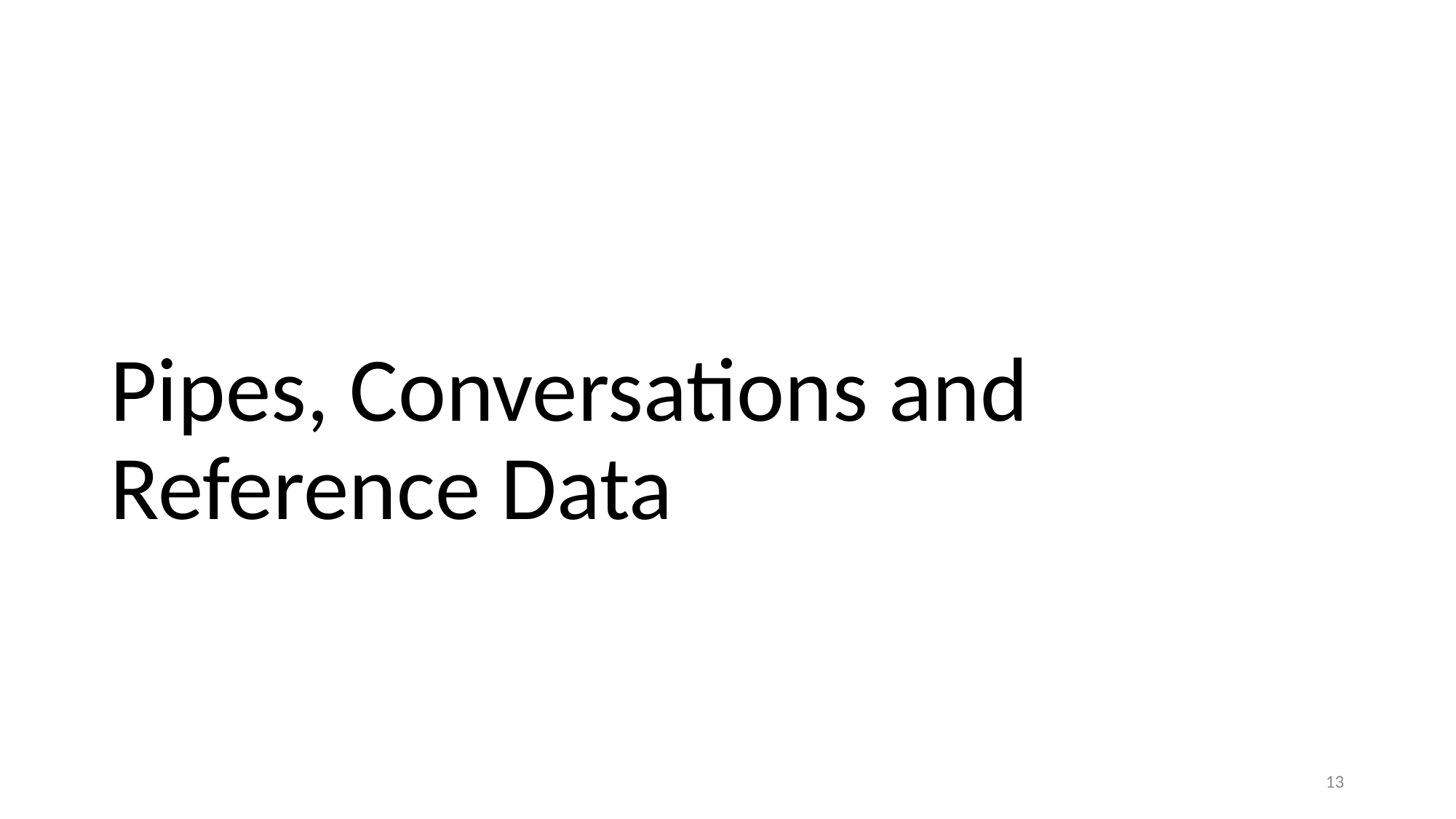

# Pipes, Conversations and Reference Data

13